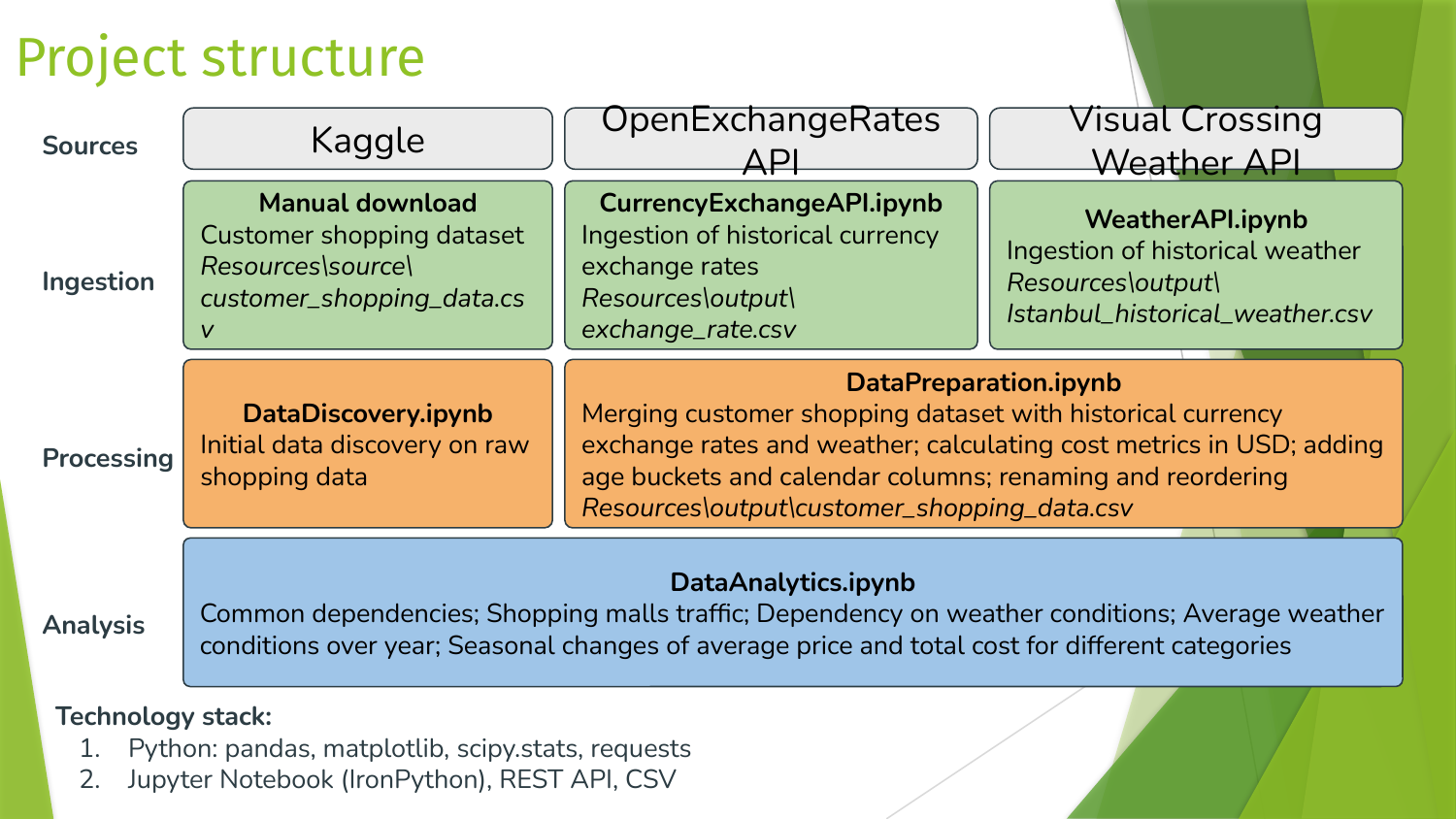

Project structure
Kaggle
OpenExchangeRates API
Visual Crossing Weather API
Sources
Manual download
Customer shopping dataset
Resources\source\customer_shopping_data.csv
CurrencyExchangeAPI.ipynb
Ingestion of historical currency exchange rates
Resources\output\ exchange_rate.csv
WeatherAPI.ipynb
Ingestion of historical weather
Resources\output\ Istanbul_historical_weather.csv
Ingestion
DataDiscovery.ipynb
Initial data discovery on raw shopping data
DataPreparation.ipynb
Merging customer shopping dataset with historical currency exchange rates and weather; calculating cost metrics in USD; adding age buckets and calendar columns; renaming and reordering
Resources\output\customer_shopping_data.csv
Processing
DataAnalytics.ipynb
Common dependencies; Shopping malls traffic; Dependency on weather conditions; Average weather conditions over year; Seasonal changes of average price and total cost for different categories
Analysis
Technology stack:
Python: pandas, matplotlib, scipy.stats, requests
Jupyter Notebook (IronPython), REST API, CSV